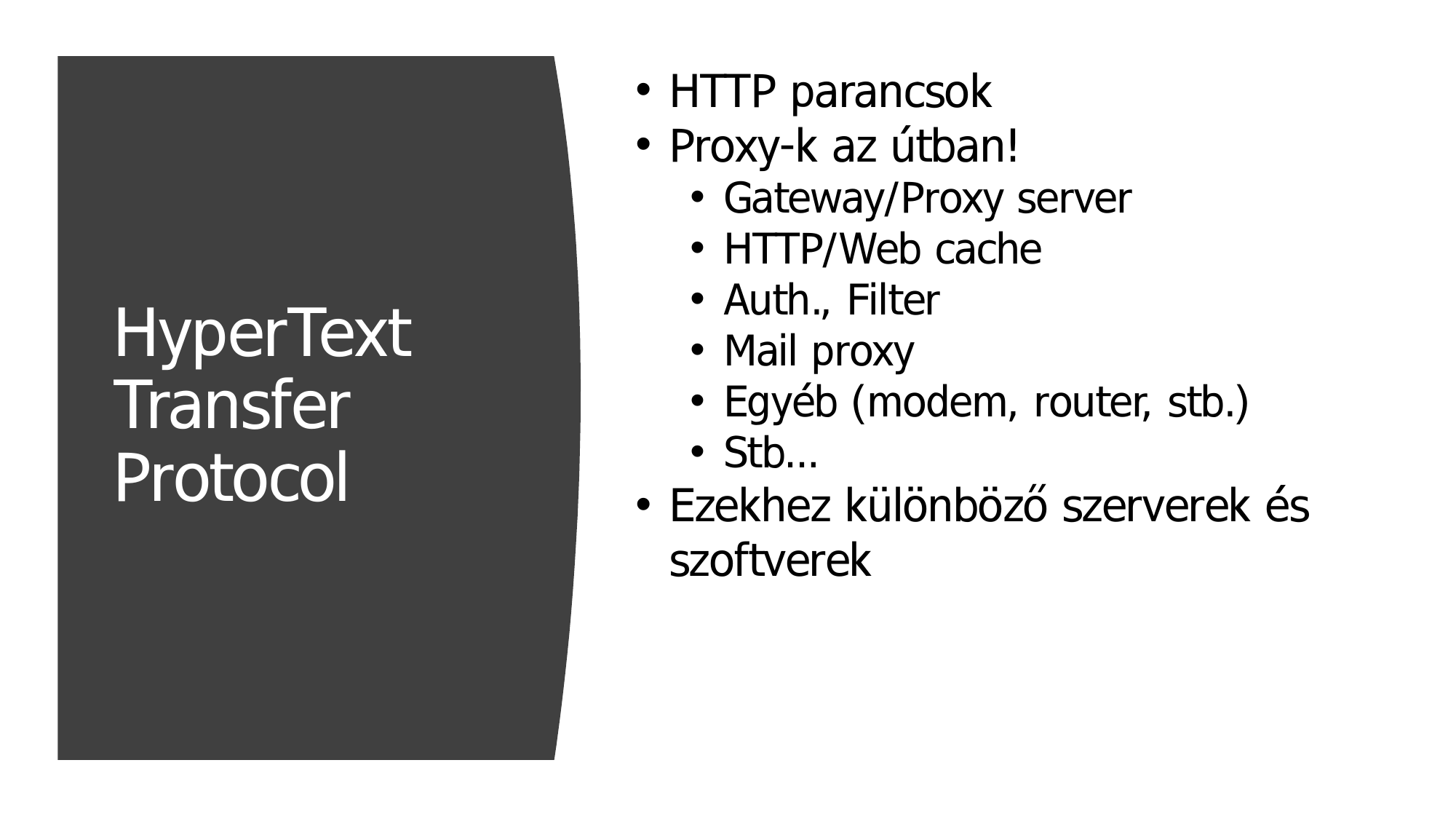

HTTP parancsok
Proxy-k az útban!
Gateway/Proxy server
HTTP/Web cache
Auth., Filter
Mail proxy
Egyéb (modem, router, stb.)
Stb…
Ezekhez különböző szerverek és szoftverek

HyperText
Transfer
Protocol